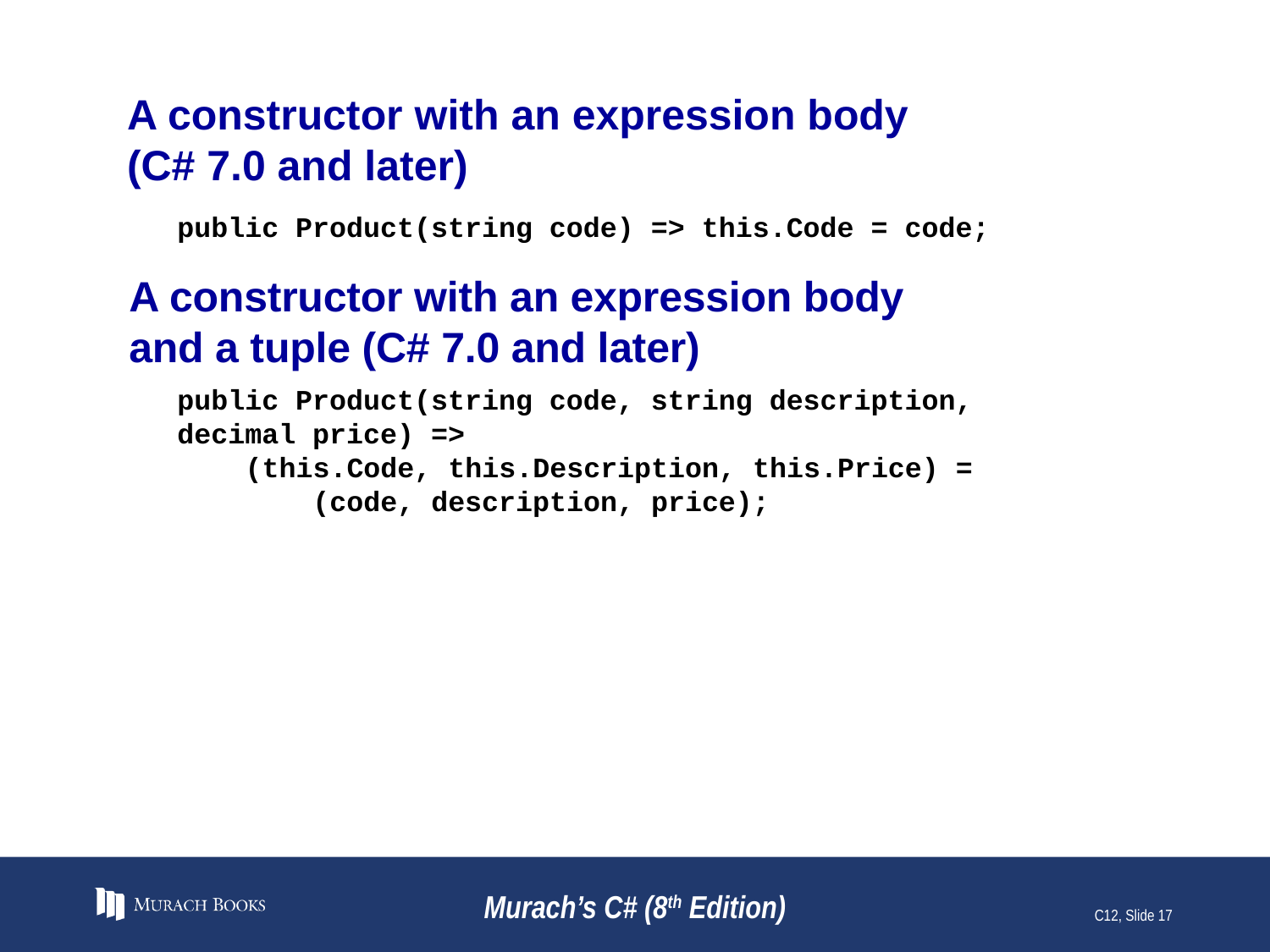

# A constructor with an expression body (C# 7.0 and later)
public Product(string code) => this.Code = code;
A constructor with an expression body
and a tuple (C# 7.0 and later)
public Product(string code, string description,
decimal price) =>
    (this.Code, this.Description, this.Price) =
        (code, description, price);

Murach’s C# (8th Edition)

C12, Slide 17